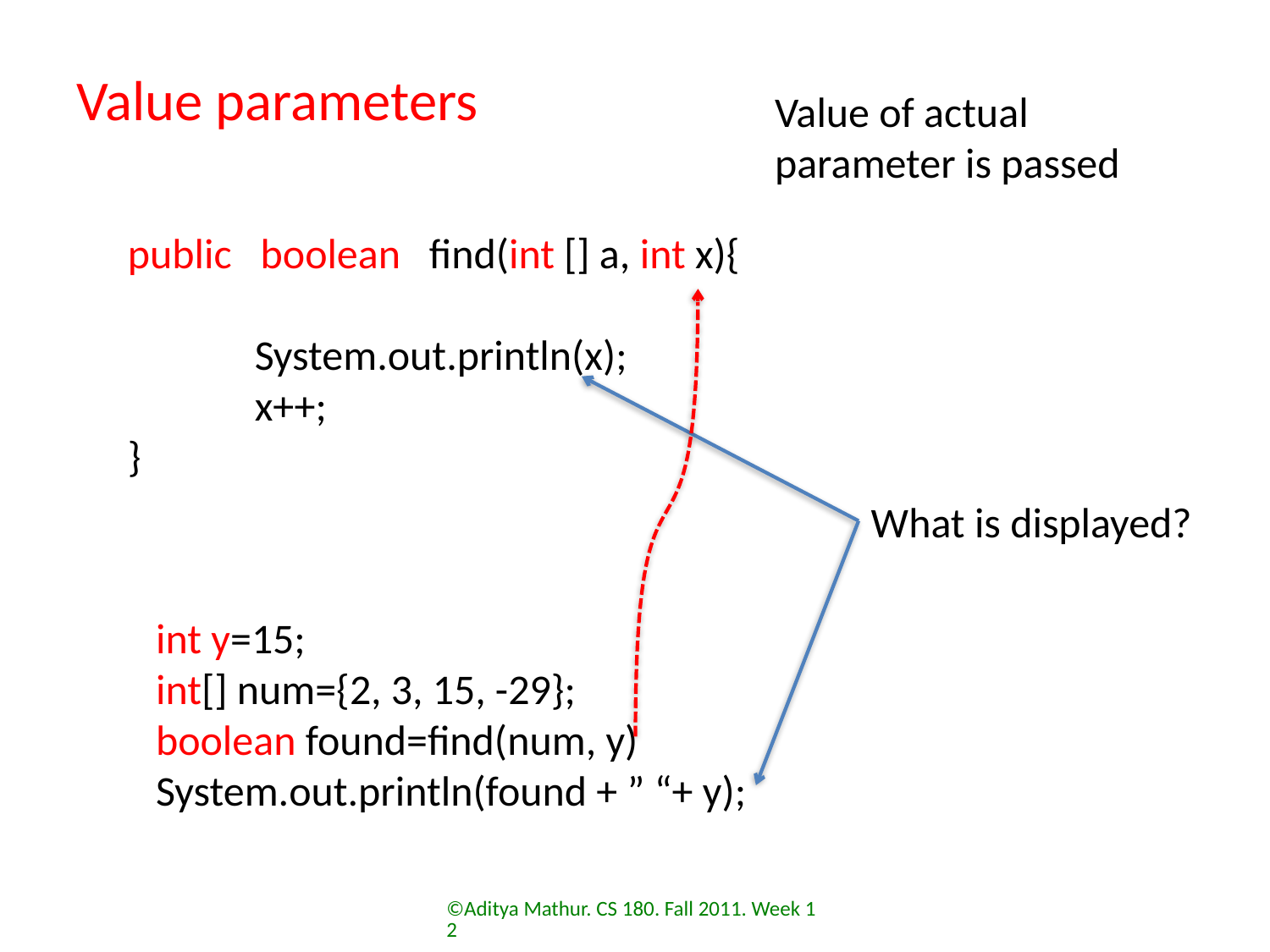

# Value parameters
Value of actual parameter is passed
public   boolean   find(int [] a, int x){

	System.out.println(x);
	x++;
}
What is displayed?
int y=15;
int[] num={2, 3, 15, -29};
boolean found=find(num, y)
System.out.println(found + ” “+ y);
©Aditya Mathur. CS 180. Fall 2011. Week 12